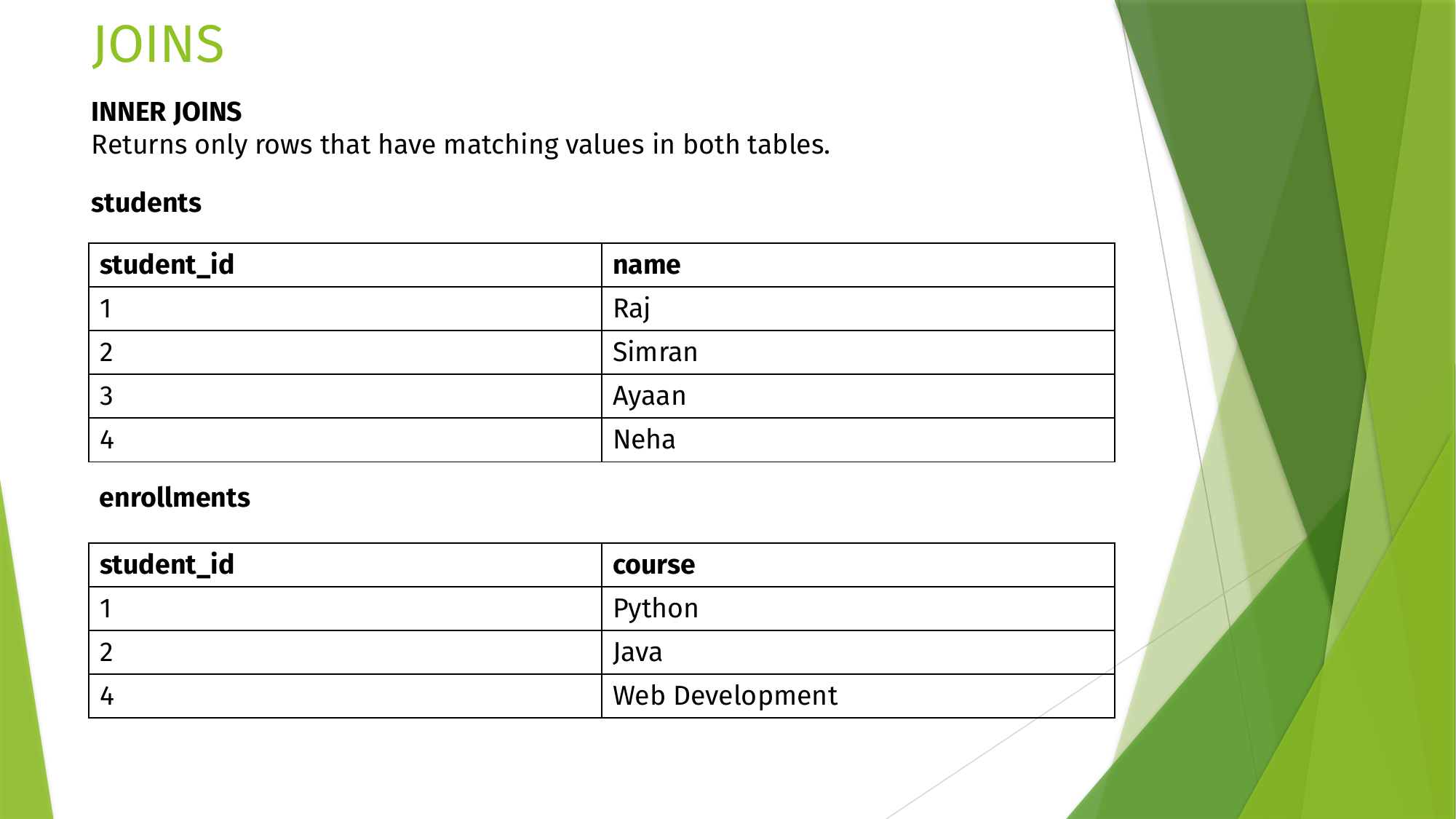

# JOINS
INNER JOINS
Returns only rows that have matching values in both tables.
students
| student\_id | name |
| --- | --- |
| 1 | Raj |
| 2 | Simran |
| 3 | Ayaan |
| 4 | Neha |
enrollments
| student\_id | course |
| --- | --- |
| 1 | Python |
| 2 | Java |
| 4 | Web Development |